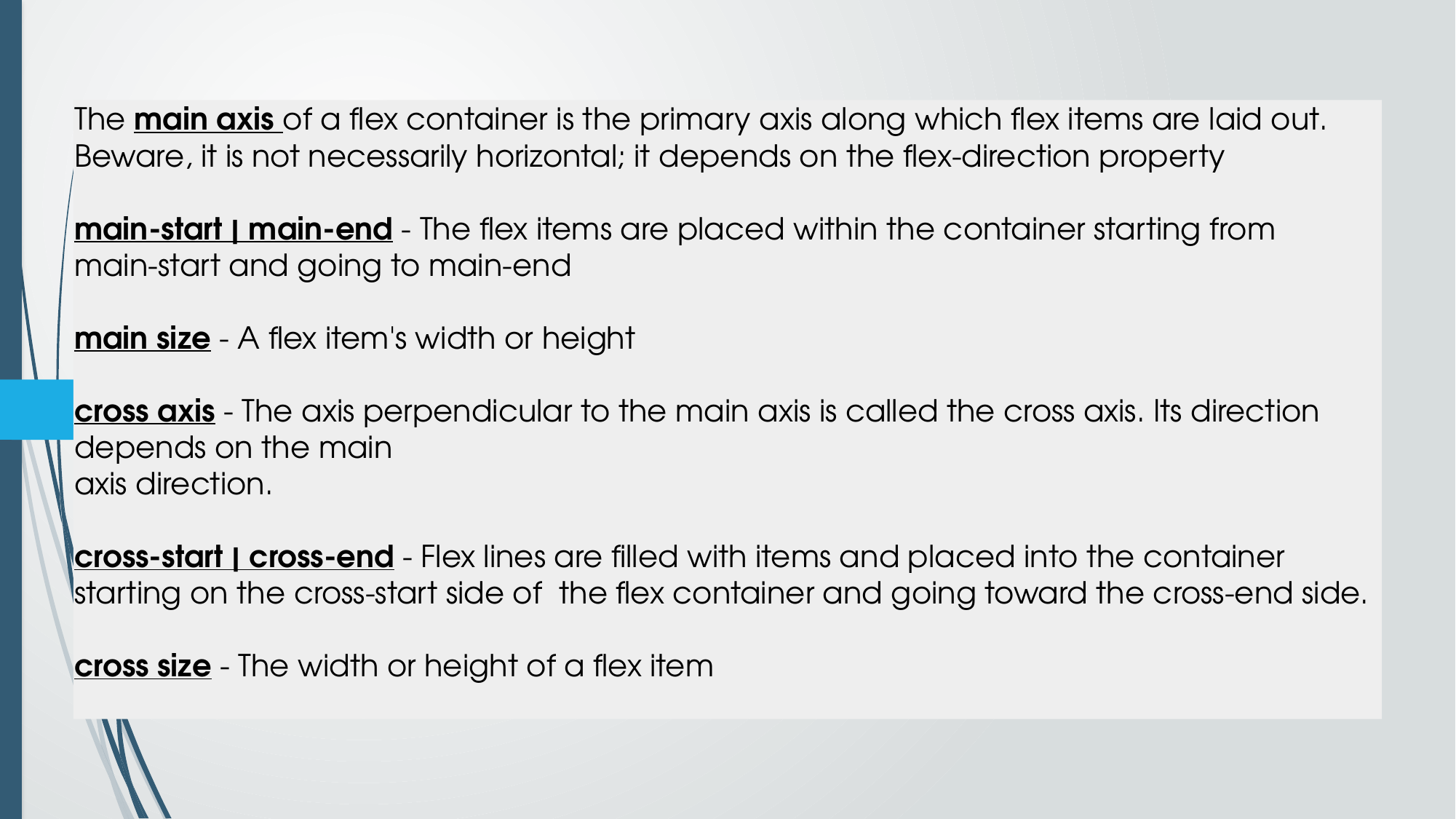

# The main axis of a flex container is the primary axis along which flex items are laid out. Beware, it is not necessarily horizontal; it depends on the flex-direction property main-start | main-end - The flex items are placed within the container starting from main-start and going to main-end main size - A flex item's width or height cross axis - The axis perpendicular to the main axis is called the cross axis. Its direction depends on the main axis direction. cross-start | cross-end - Flex lines are filled with items and placed into the container starting on the cross-start side of  the flex container and going toward the cross-end side. cross size - The width or height of a flex item